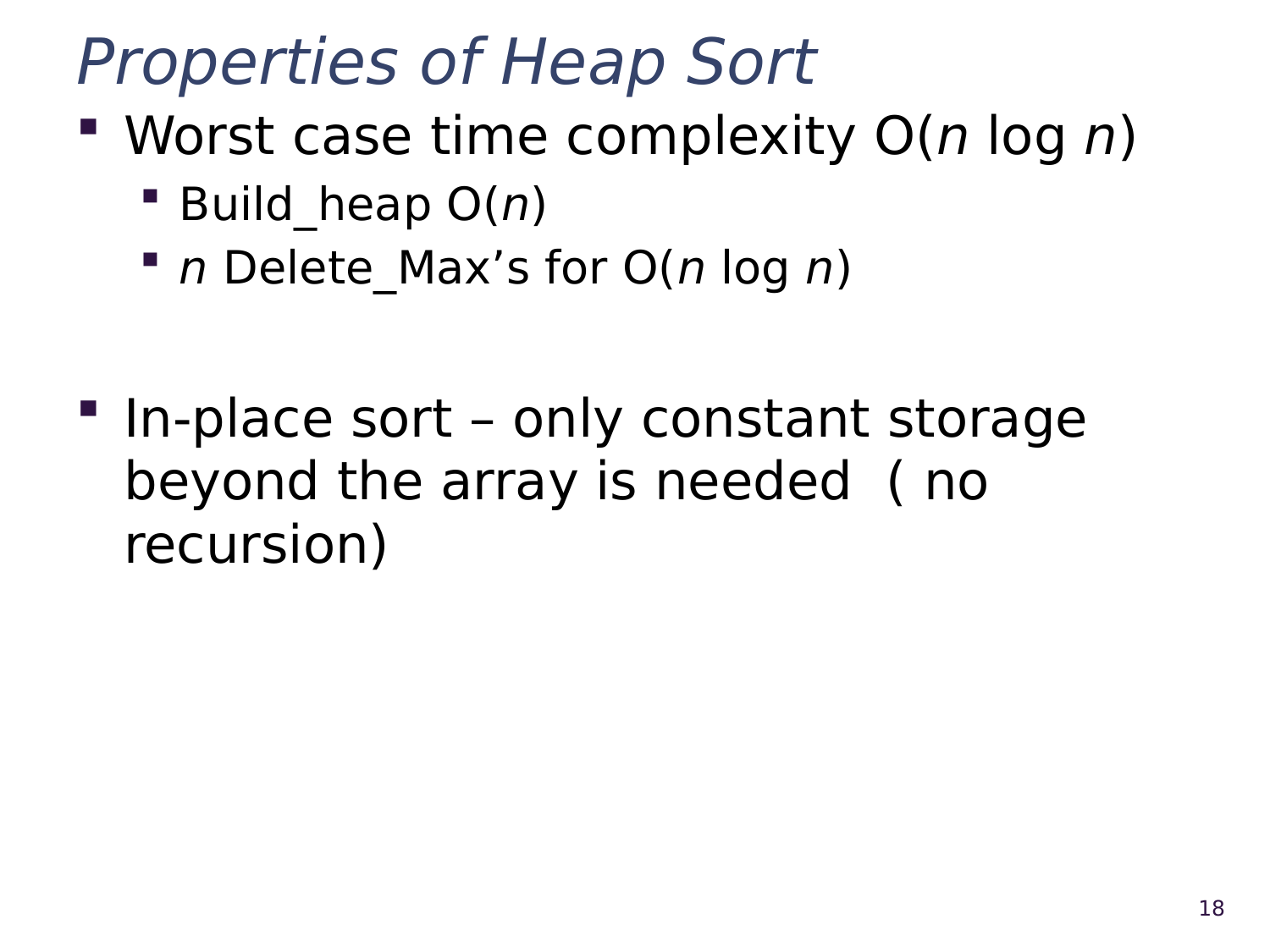

# Properties of Heap Sort
Worst case time complexity O(n log n)
Build_heap O(n)
n Delete_Max’s for O(n log n)

In-place sort – only constant storage beyond the array is needed  ( no recursion)
18